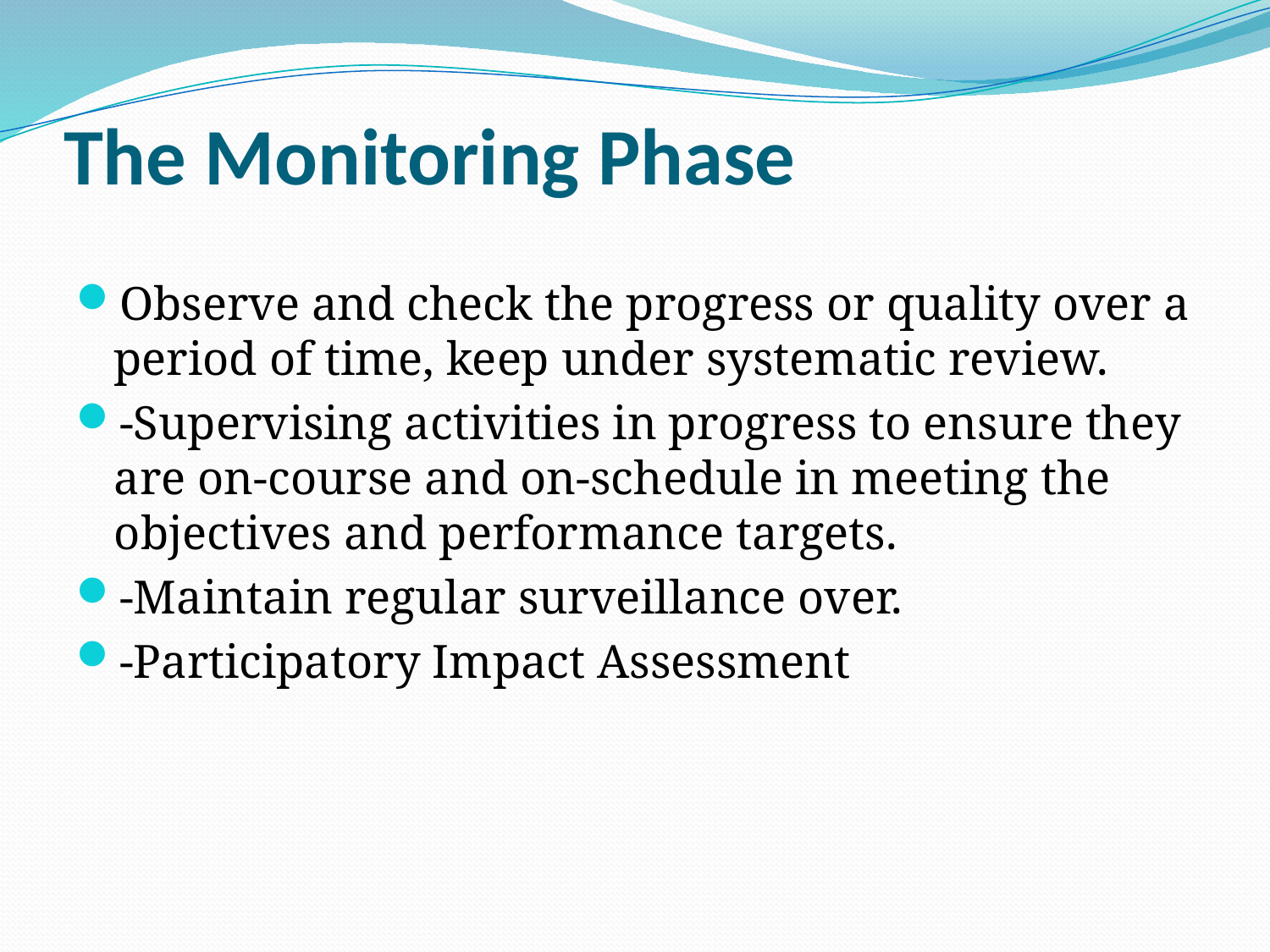

# The Monitoring Phase
Observe and check the progress or quality over a period of time, keep under systematic review.
-Supervising activities in progress to ensure they are on-course and on-schedule in meeting the objectives and performance targets.
-Maintain regular surveillance over.
-Participatory Impact Assessment